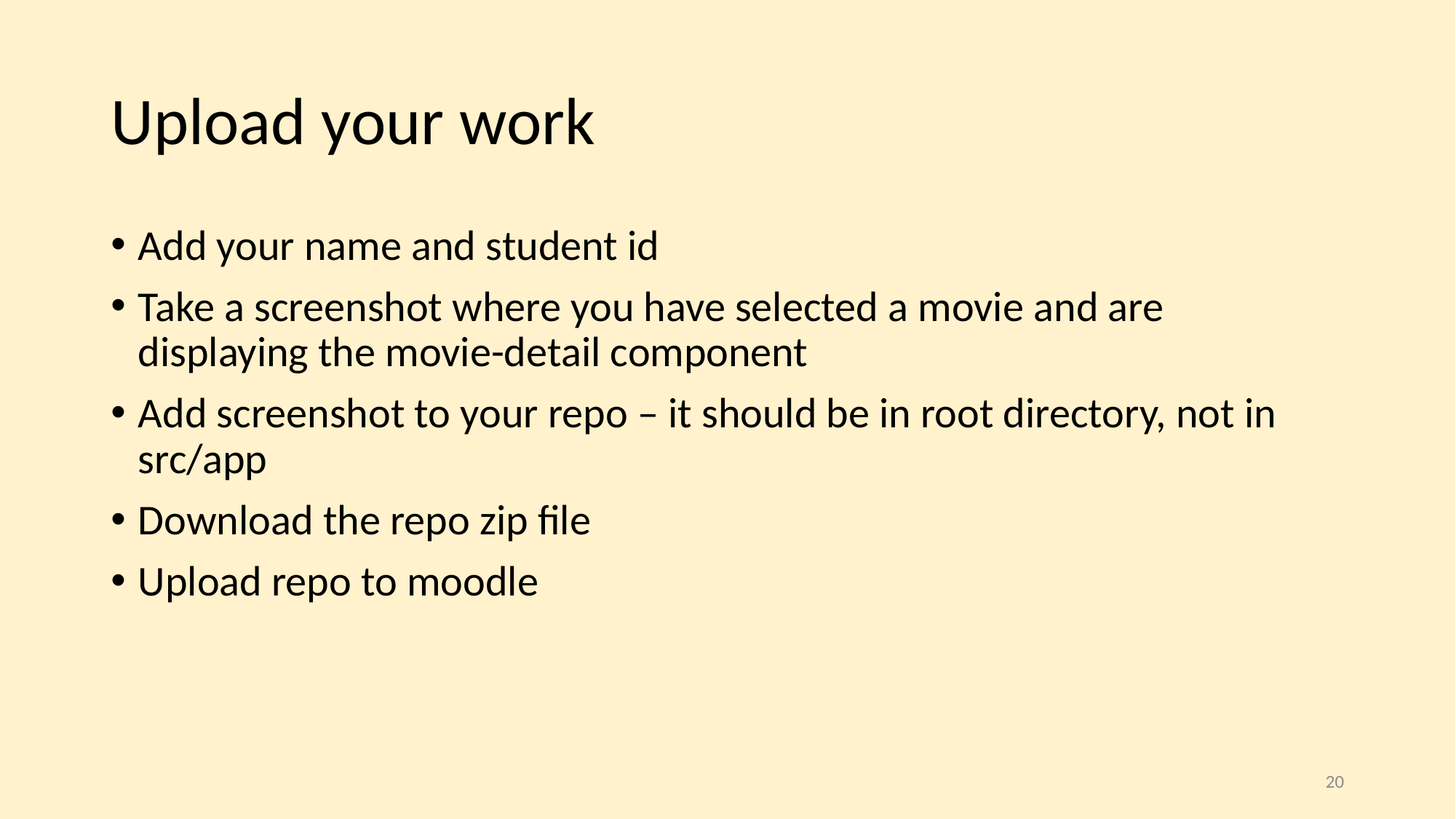

# Upload your work
Add your name and student id
Take a screenshot where you have selected a movie and are displaying the movie-detail component
Add screenshot to your repo – it should be in root directory, not in src/app
Download the repo zip file
Upload repo to moodle
20